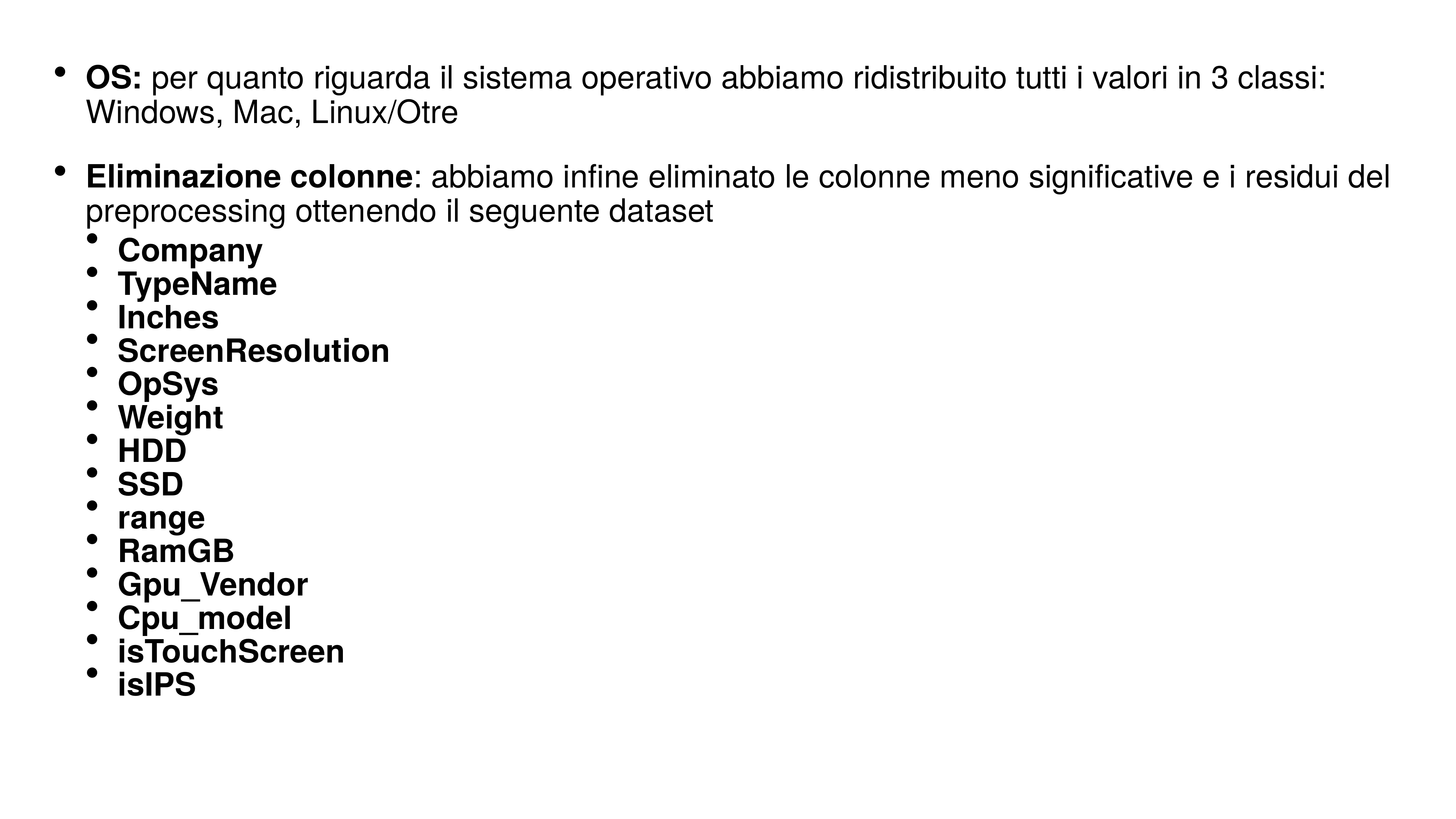

OS: per quanto riguarda il sistema operativo abbiamo ridistribuito tutti i valori in 3 classi: Windows, Mac, Linux/Otre
Eliminazione colonne: abbiamo infine eliminato le colonne meno significative e i residui del preprocessing ottenendo il seguente dataset
Company
TypeName
Inches
ScreenResolution
OpSys
Weight
HDD
SSD
range
RamGB
Gpu_Vendor
Cpu_model
isTouchScreen
isIPS